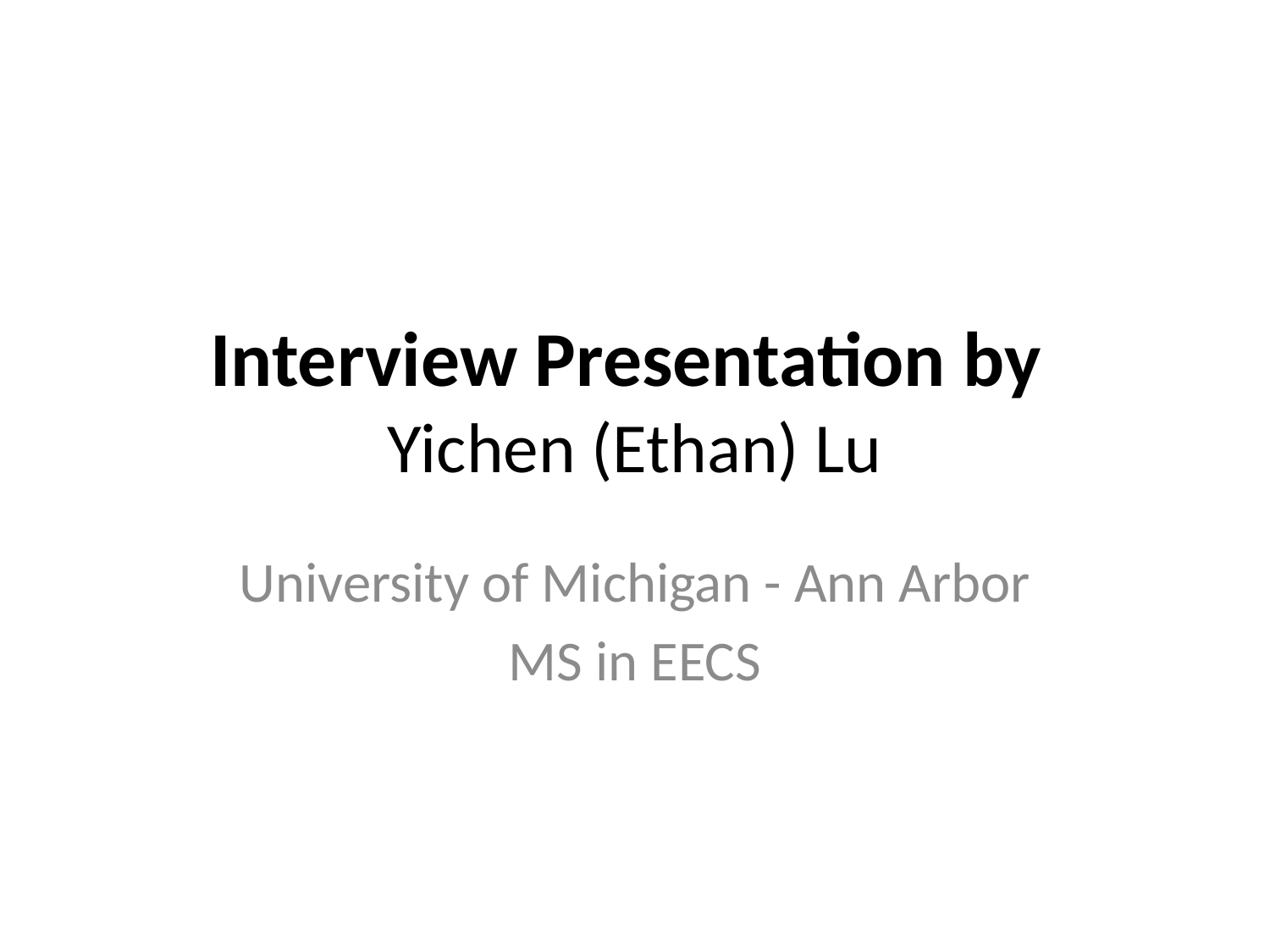

# Interview Presentation by Yichen (Ethan) Lu
University of Michigan - Ann Arbor
MS in EECS